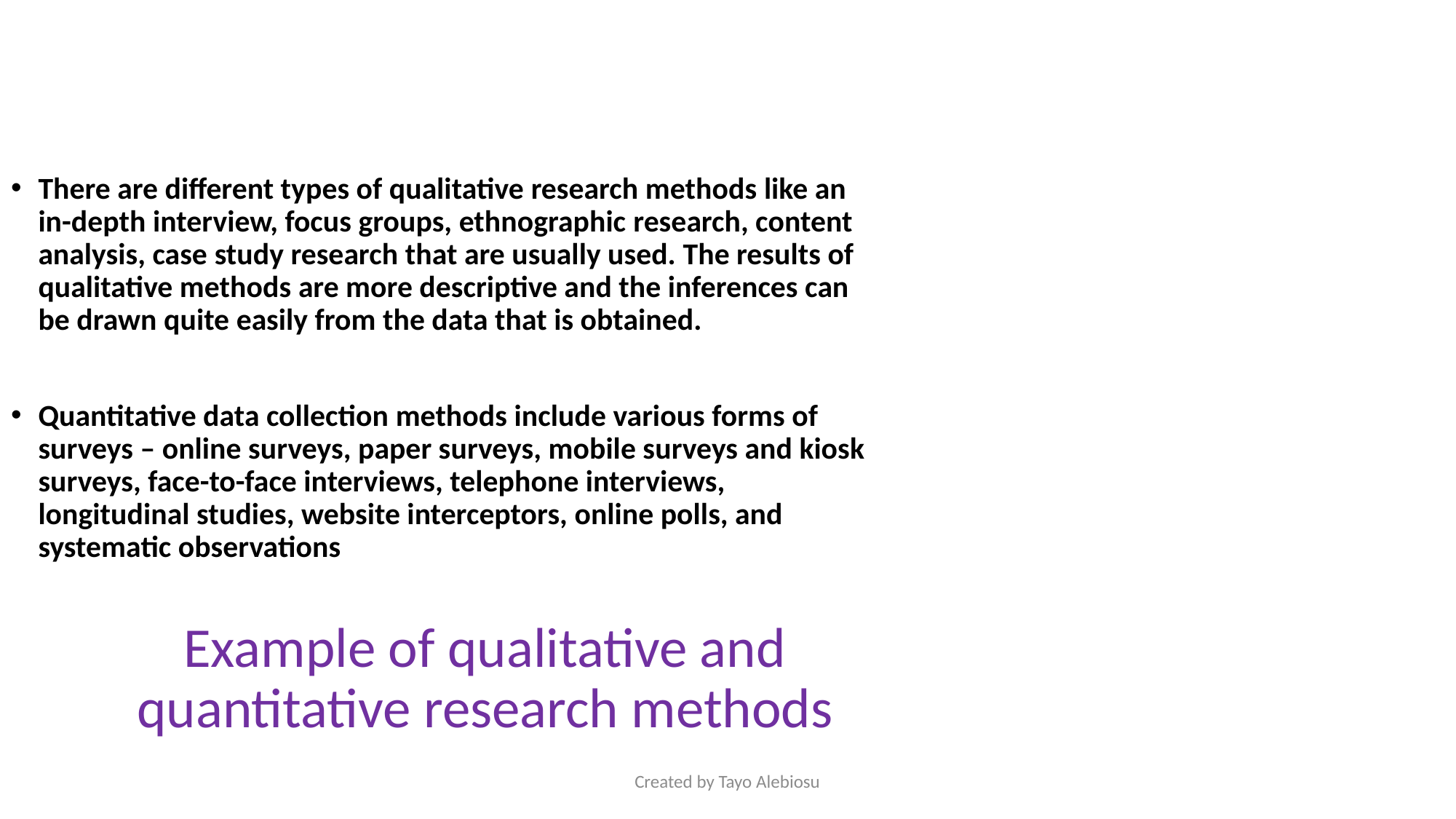

There are different types of qualitative research methods like an in-depth interview, focus groups, ethnographic research, content analysis, case study research that are usually used. The results of qualitative methods are more descriptive and the inferences can be drawn quite easily from the data that is obtained.

Quantitative data collection methods include various forms of surveys – online surveys, paper surveys, mobile surveys and kiosk surveys, face-to-face interviews, telephone interviews, longitudinal studies, website interceptors, online polls, and systematic observations
# Example of qualitative and quantitative research methods
Created by Tayo Alebiosu